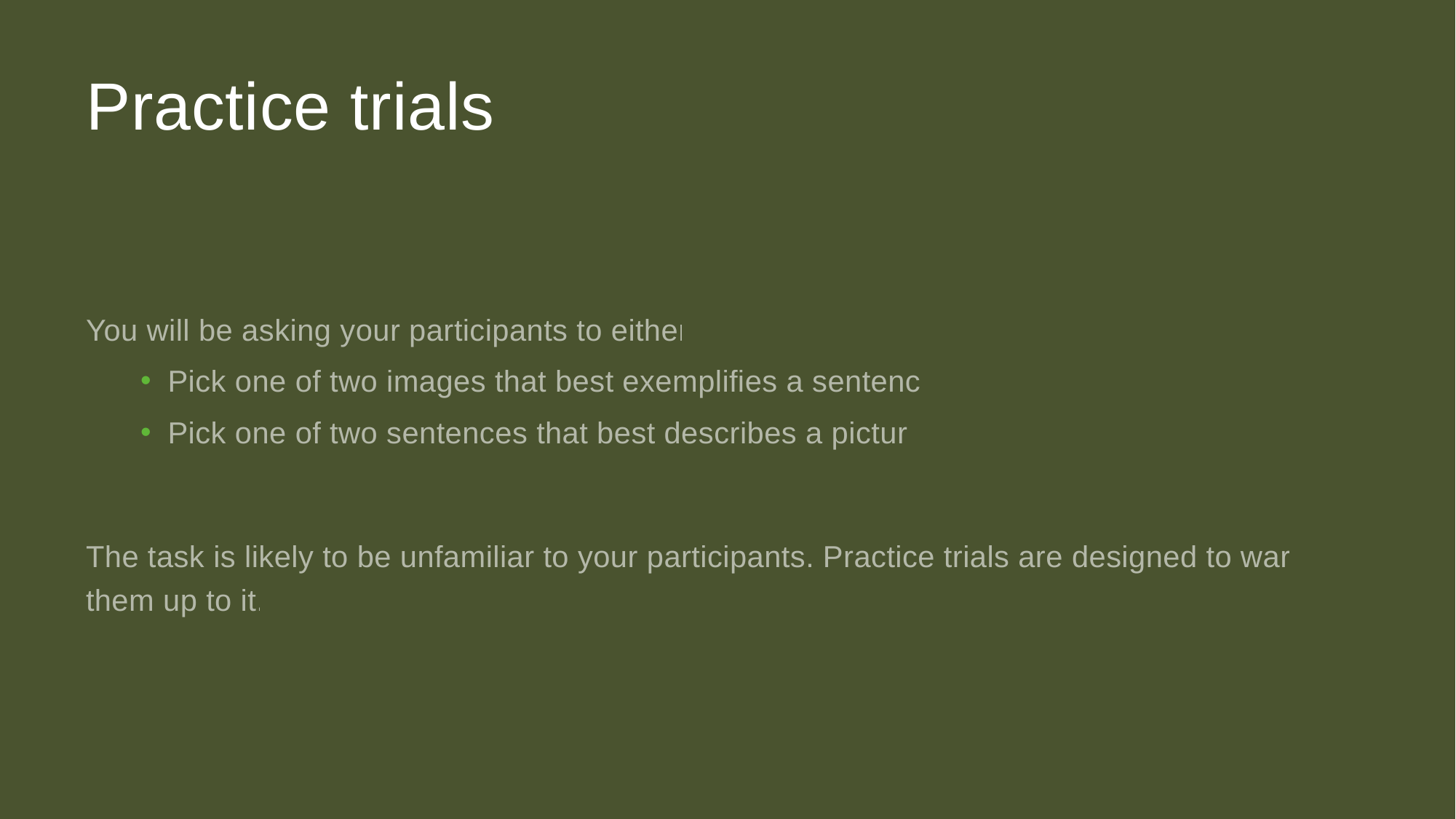

# Practice trials
You will be asking your participants to either:
Pick one of two images that best exemplifies a sentence
Pick one of two sentences that best describes a picture

The task is likely to be unfamiliar to your participants. Practice trials are designed to warm them up to it.